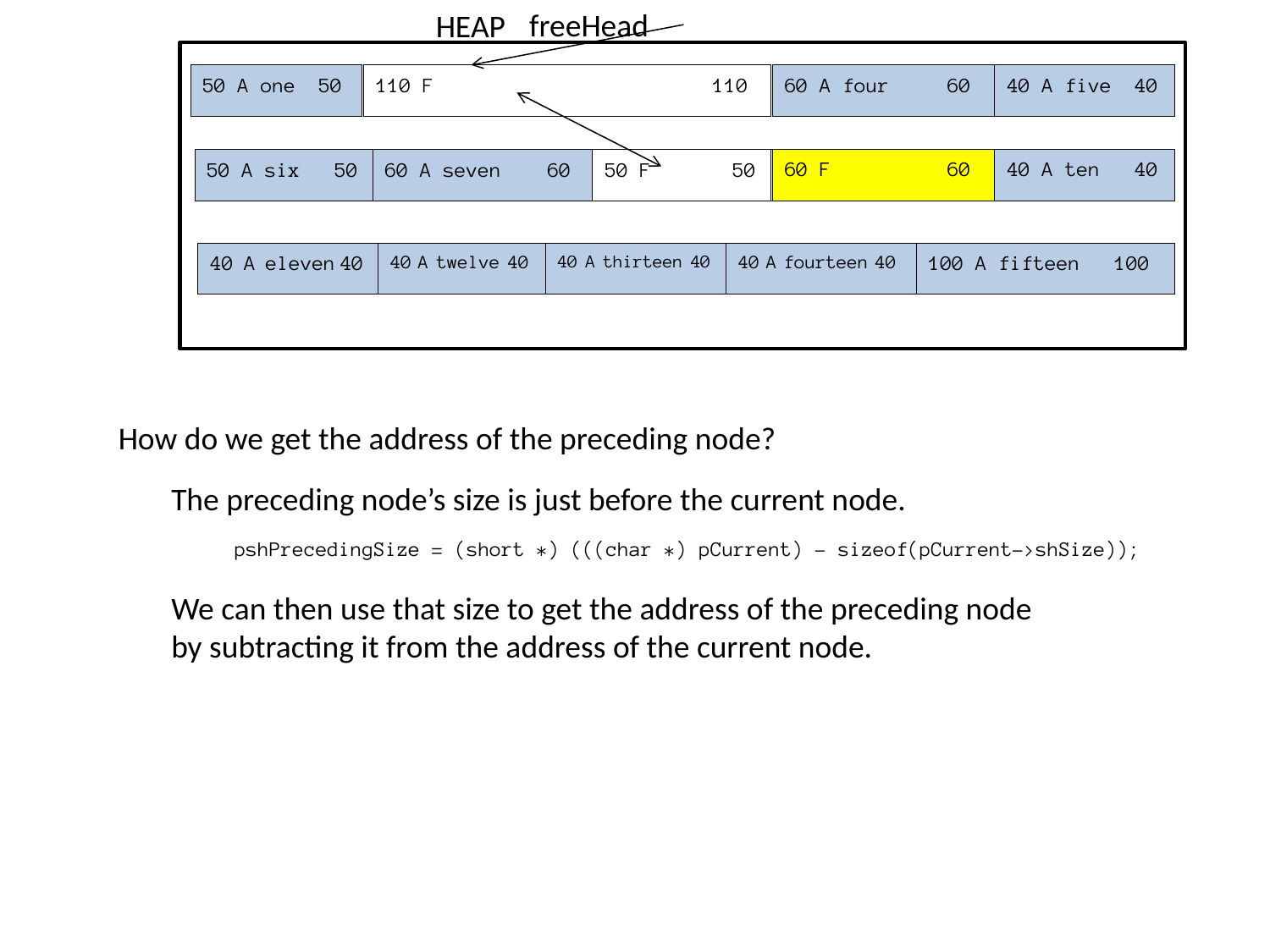

HEAP
freeHead

110 F                        110
50 A one  50
60 A four     60
40 A five  40
60 F          60
40 A ten   40
60 A seven    60
110 F                        110
50 F       50
50 A six   50
40 A fourteen 40
100 A fifteen   100
40 A eleven 40
40 A twelve 40
40 A thirteen 40
How do we get the address of the preceding node?
The preceding node’s size is just before the current node.
pshPrecedingSize = (short *) (((char *) pCurrent) – sizeof(pCurrent->shSize));
We can then use that size to get the address of the preceding node by subtracting it from the address of the current node.